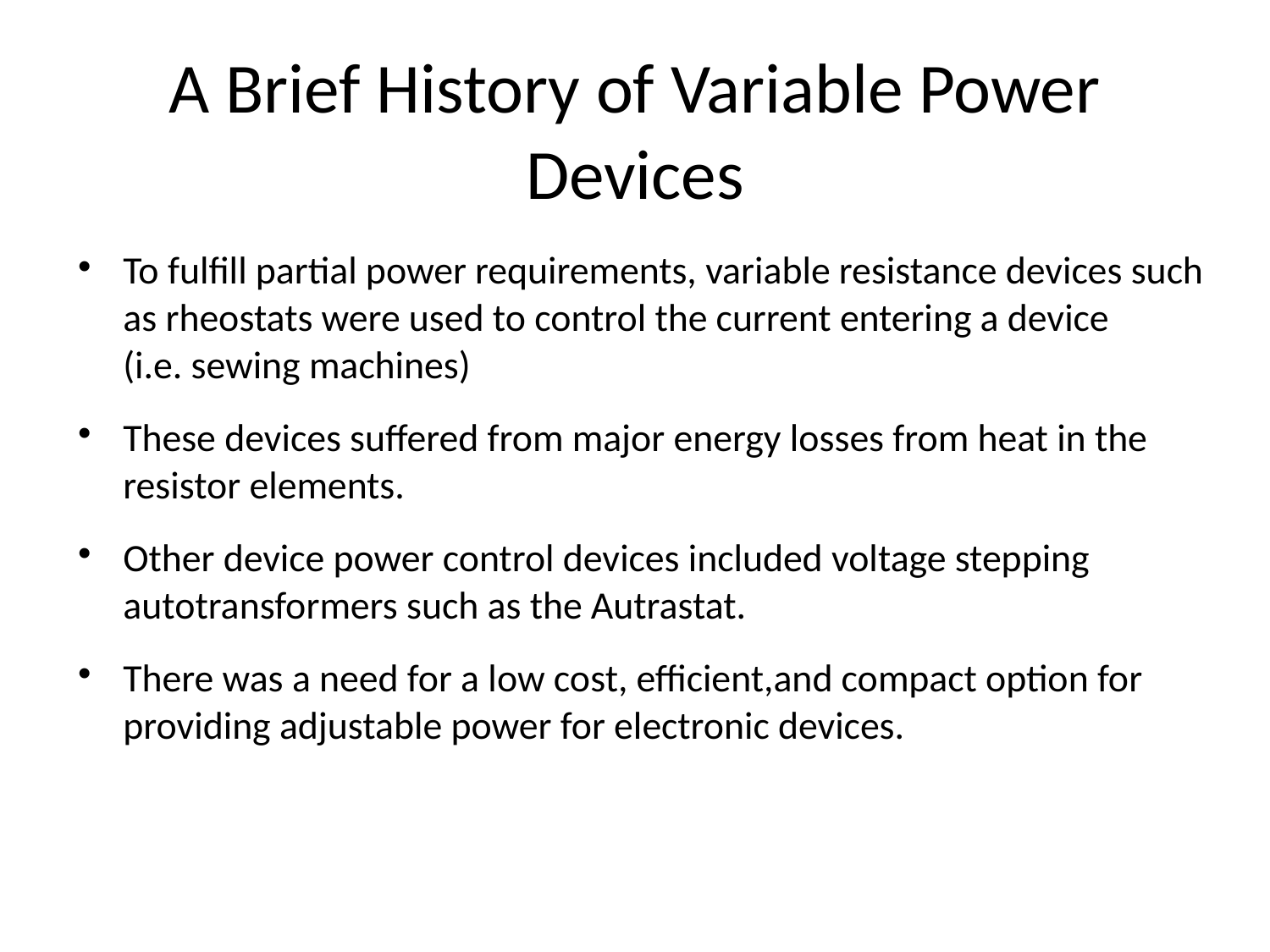

A Brief History of Variable Power Devices
To fulfill partial power requirements, variable resistance devices such as rheostats were used to control the current entering a device       (i.e. sewing machines)
These devices suffered from major energy losses from heat in the resistor elements.
Other device power control devices included voltage stepping autotransformers such as the Autrastat.
There was a need for a low cost, efficient,and compact option for providing adjustable power for electronic devices.